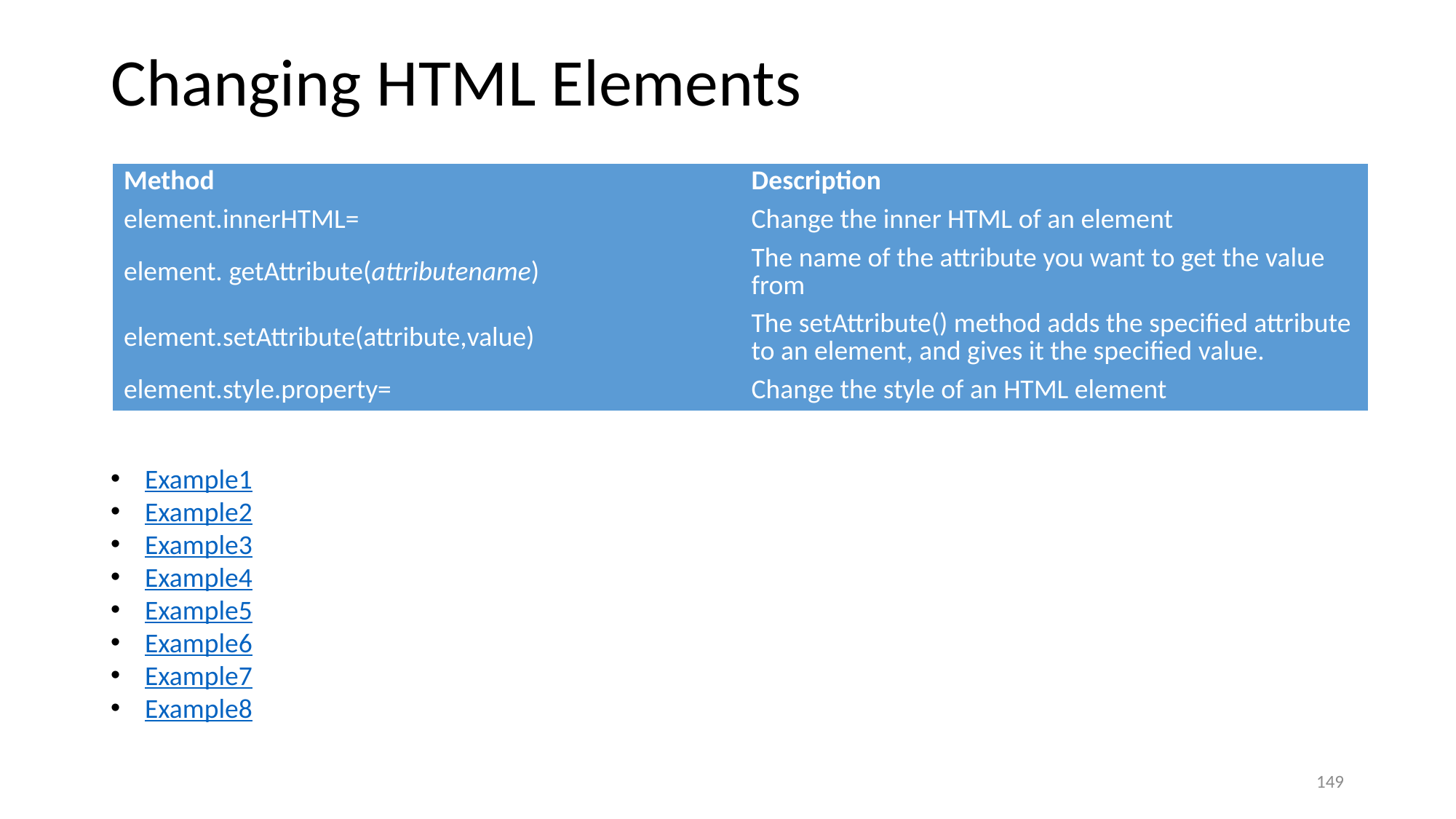

# Changing HTML Elements
| Method | Description |
| --- | --- |
| element.innerHTML= | Change the inner HTML of an element |
| element. getAttribute(attributename) | The name of the attribute you want to get the value from |
| element.setAttribute(attribute,value) | The setAttribute() method adds the specified attribute to an element, and gives it the specified value. |
| element.style.property= | Change the style of an HTML element |
Example1
Example2
Example3
Example4
Example5
Example6
Example7
Example8
149